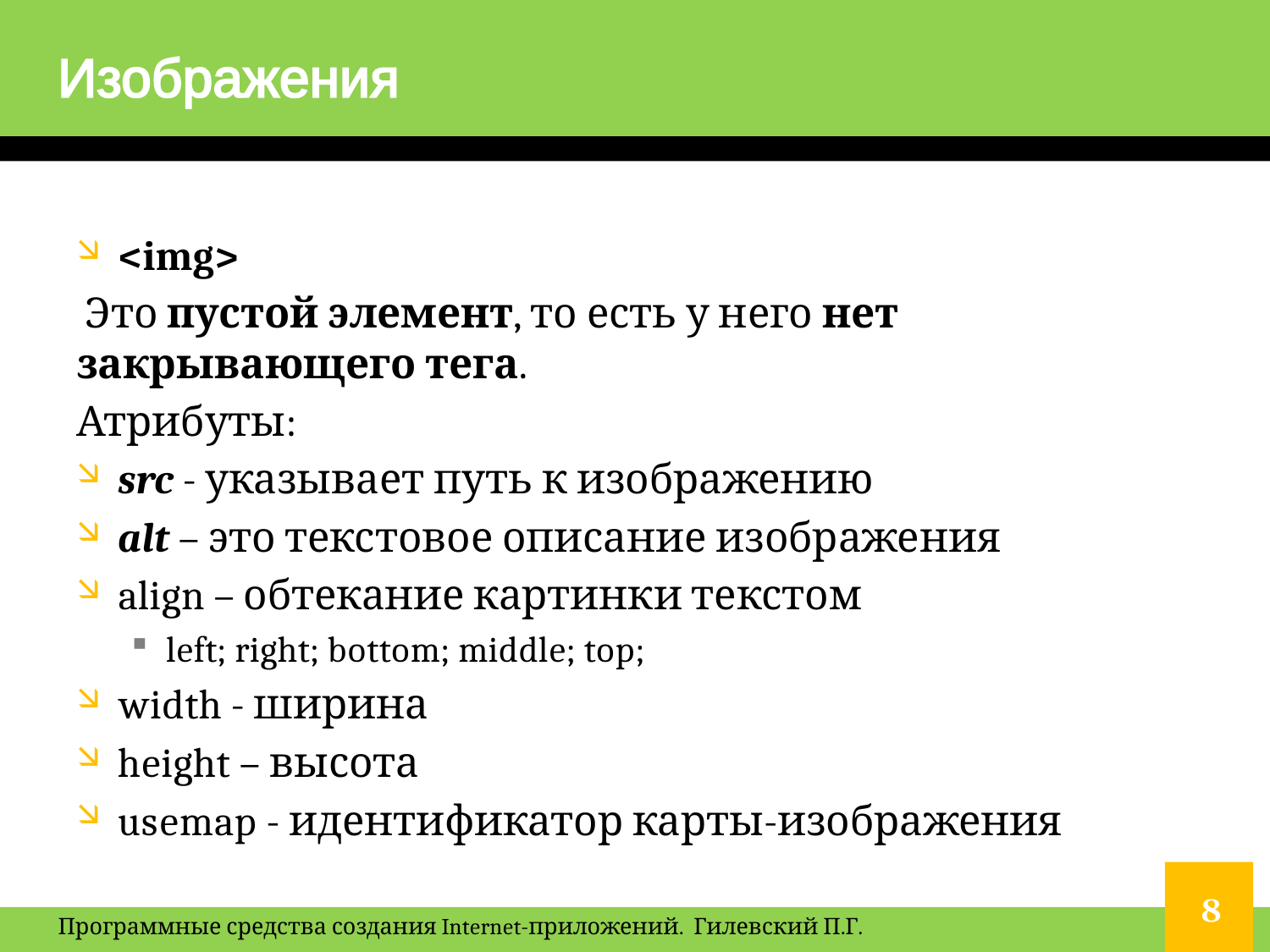

# Изображения
<img>
 Это пустой элемент, то есть у него нет закрывающего тега.
Атрибуты:
src - указывает путь к изображению
alt – это текстовое описание изображения
align – обтекание картинки текстом
left; right; bottom; middle; top;
width - ширина
height – высота
usemap - идентификатор карты-изображения
8